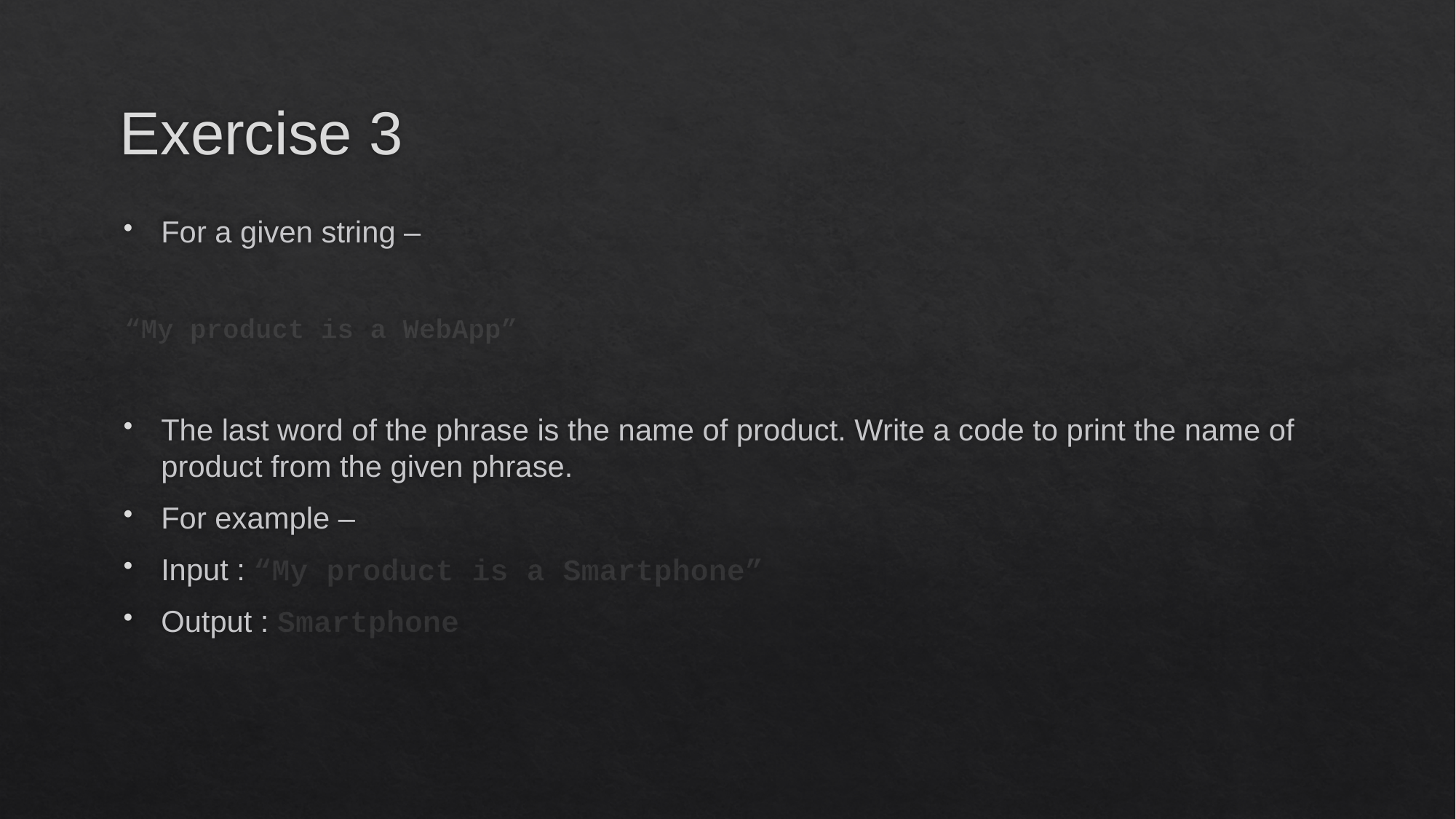

# Exercise 3
For a given string –

“My product is a WebApp”

The last word of the phrase is the name of product. Write a code to print the name of product from the given phrase.
For example –
Input : “My product is a Smartphone”
Output : Smartphone